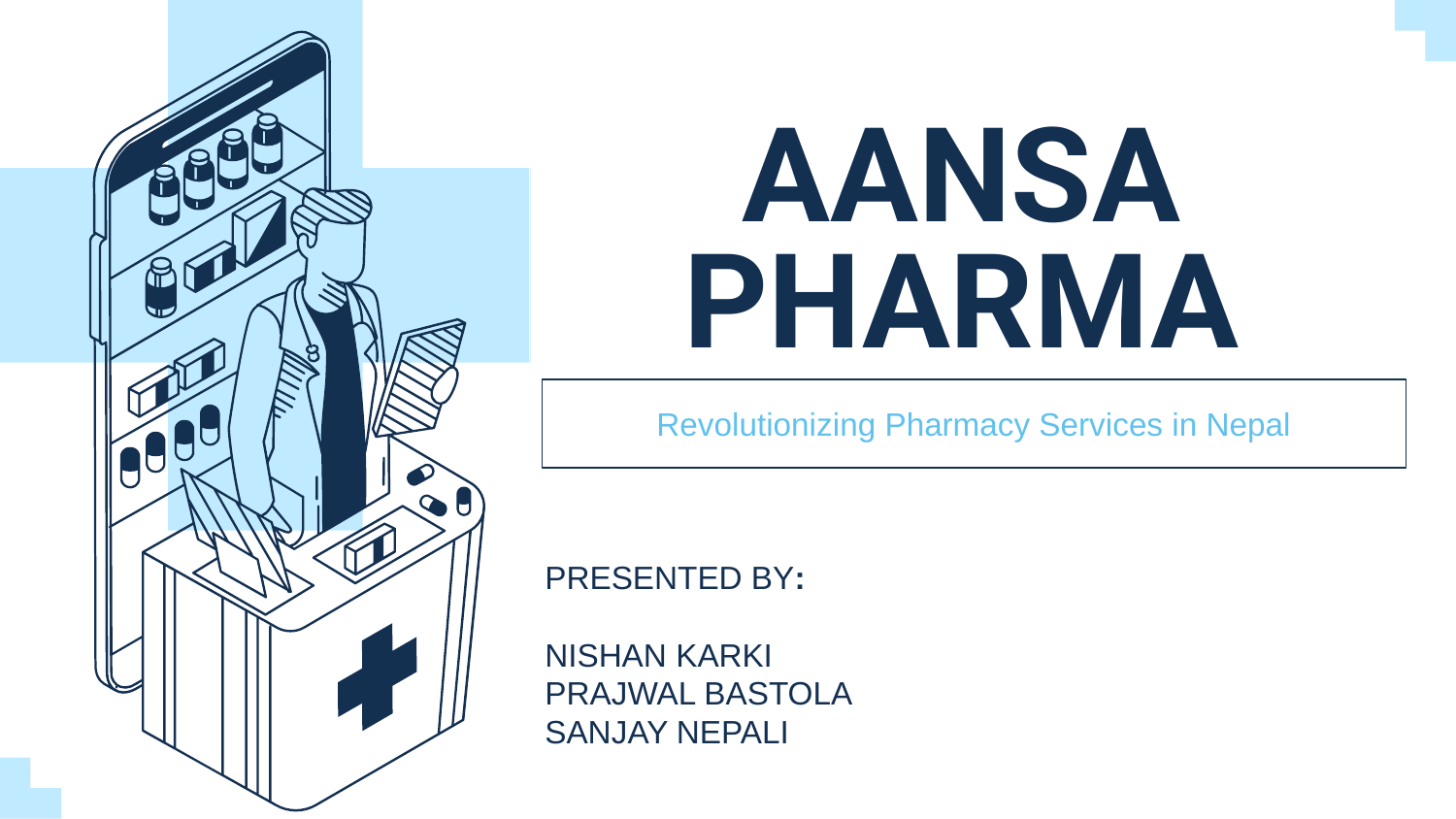

# AANSA PHARMA
Revolutionizing Pharmacy Services in Nepal
PRESENTED BY:

NISHAN KARKI
PRAJWAL BASTOLA
SANJAY NEPALI